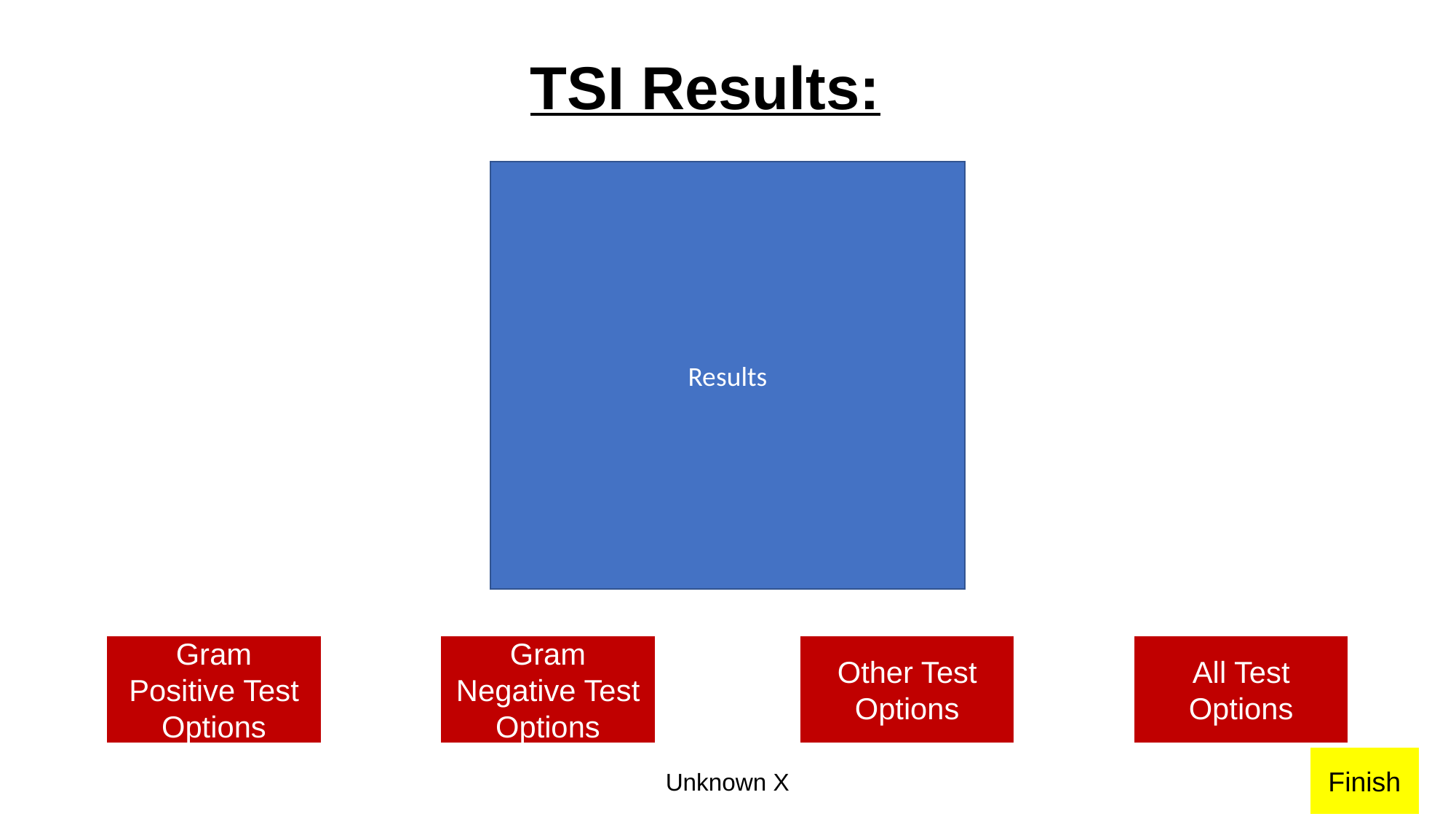

TSI Results:
Results
Other Test Options
All Test Options
Gram Positive Test Options
Gram Negative Test Options
Finish
Unknown X